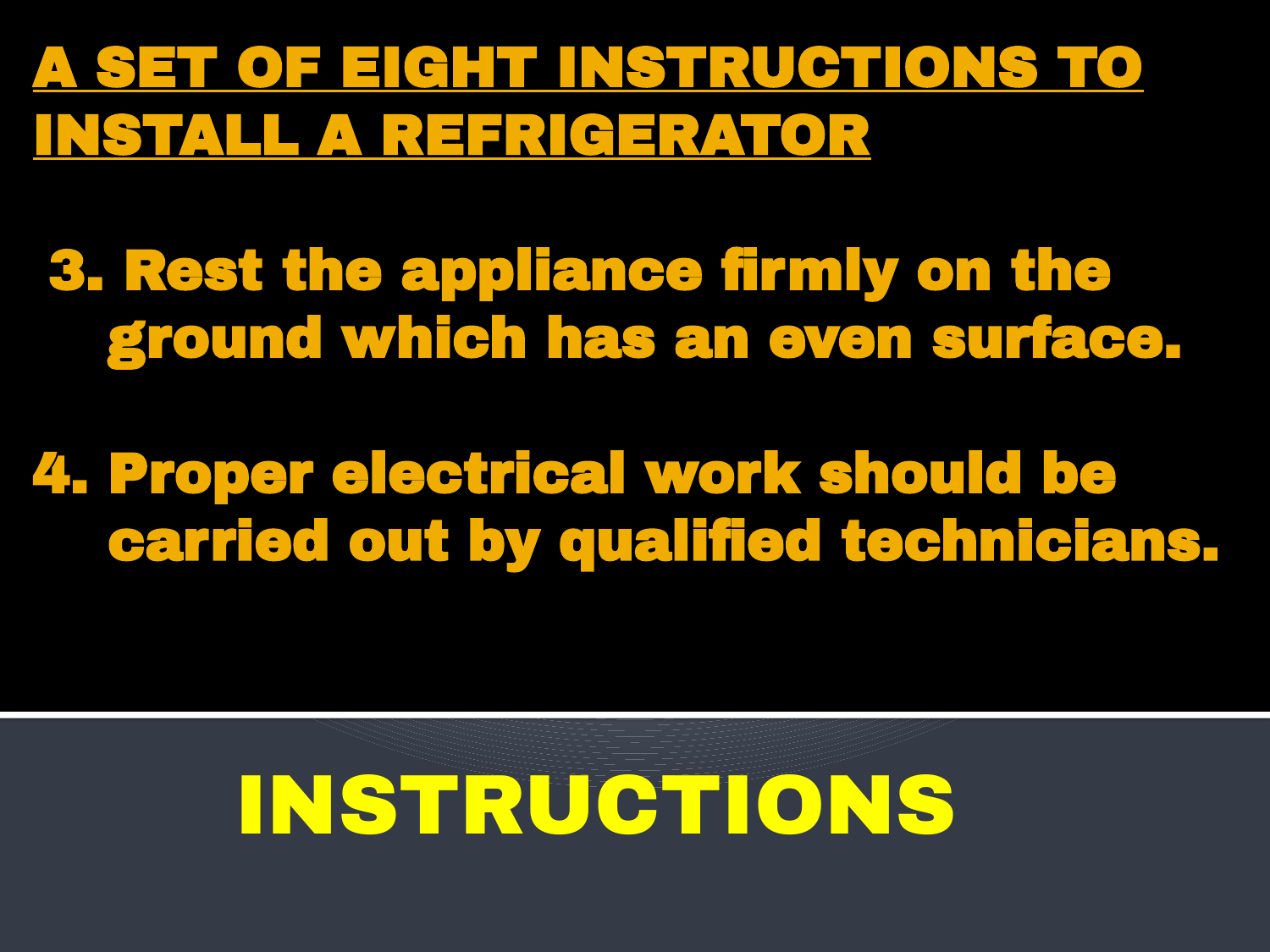

# A SET OF EIGHT INSTRUCTIONS TO INSTALL A REFRIGERATOR 3. Rest the appliance firmly on the ground which has an even surface. 4. Proper electrical work should be carried out by qualified technicians.
INSTRUCTIONS